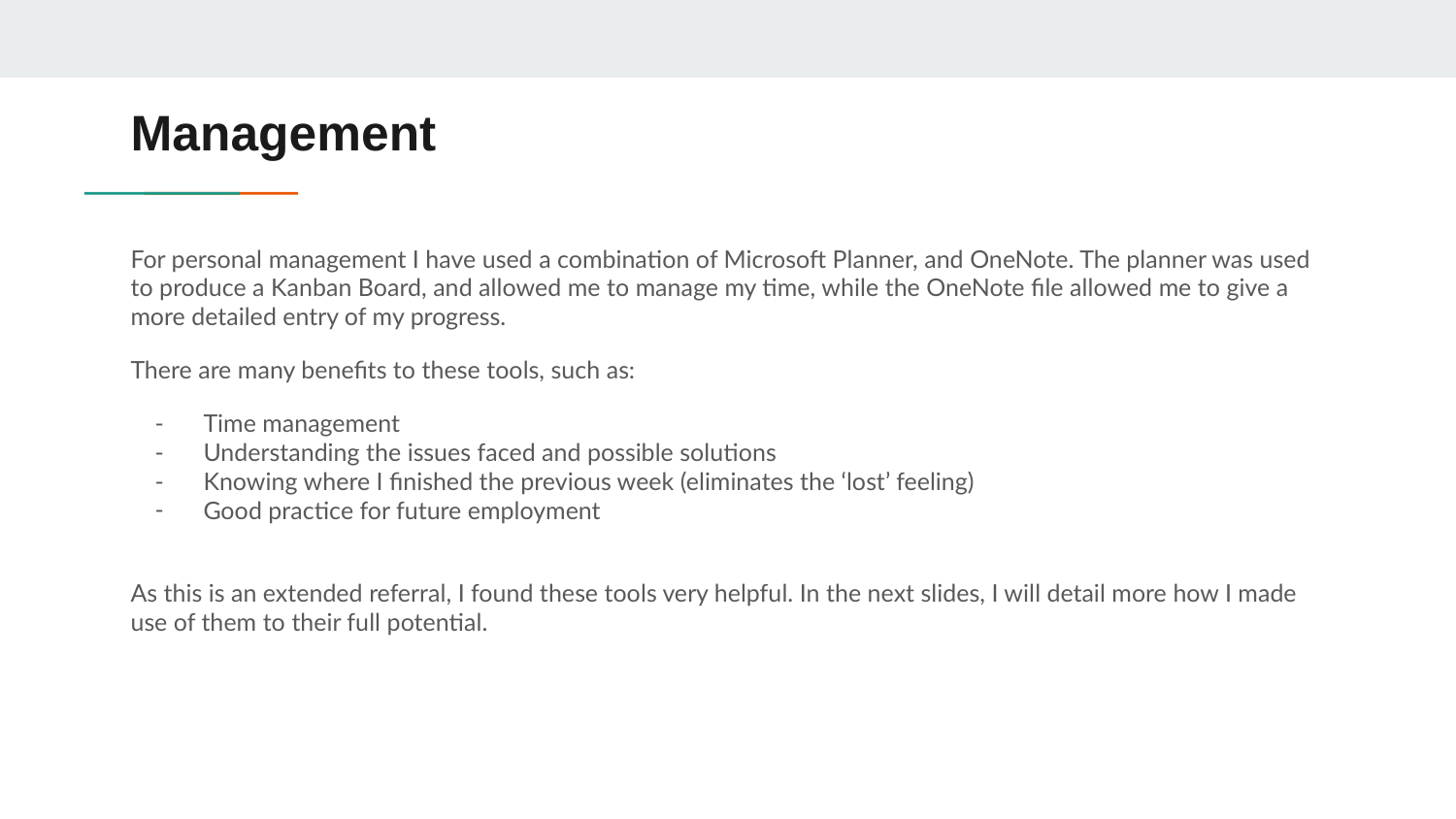

# Management
For personal management I have used a combination of Microsoft Planner, and OneNote. The planner was used to produce a Kanban Board, and allowed me to manage my time, while the OneNote file allowed me to give a more detailed entry of my progress.
There are many benefits to these tools, such as:
Time management
Understanding the issues faced and possible solutions
Knowing where I finished the previous week (eliminates the ‘lost’ feeling)
Good practice for future employment

As this is an extended referral, I found these tools very helpful. In the next slides, I will detail more how I made use of them to their full potential.